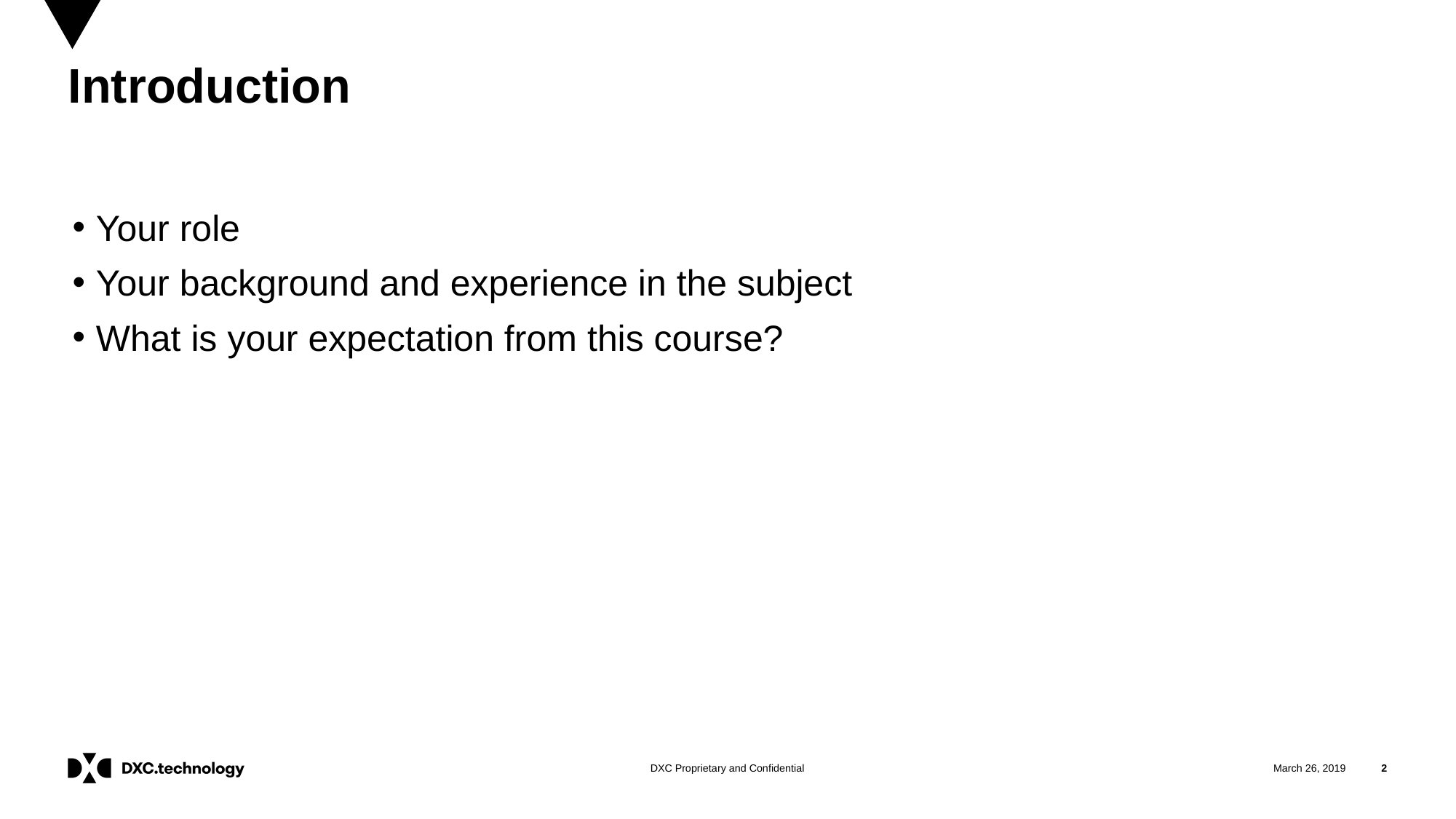

# Introduction
Your role
Your background and experience in the subject
What is your expectation from this course?